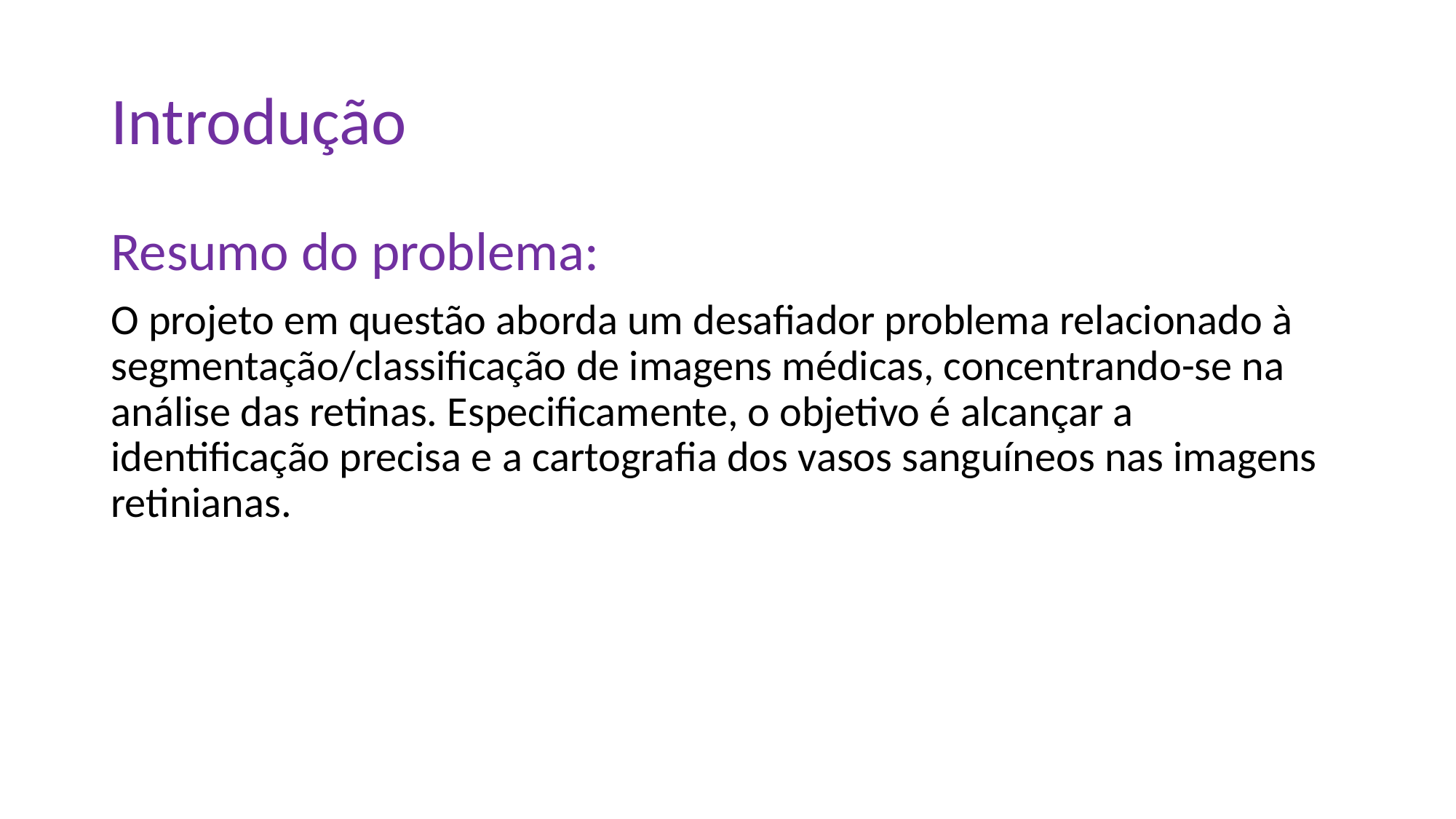

# Introdução
Resumo do problema:
O projeto em questão aborda um desafiador problema relacionado à segmentação/classificação de imagens médicas, concentrando-se na análise das retinas. Especificamente, o objetivo é alcançar a identificação precisa e a cartografia dos vasos sanguíneos nas imagens retinianas.